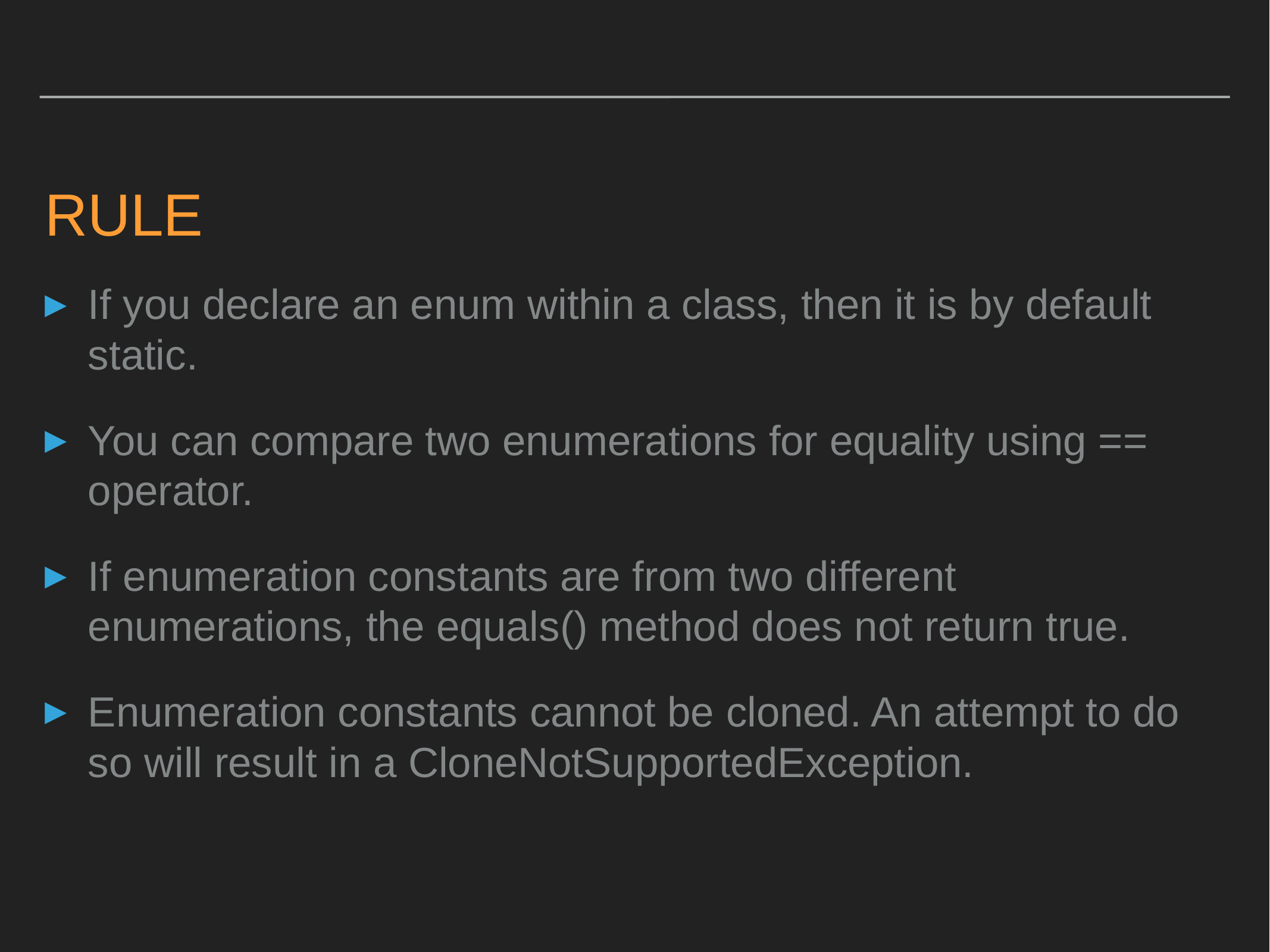

# RULE
If you declare an enum within a class, then it is by default static.
You can compare two enumerations for equality using == operator.
If enumeration constants are from two different enumerations, the equals() method does not return true.
Enumeration constants cannot be cloned. An attempt to do so will result in a CloneNotSupportedException.